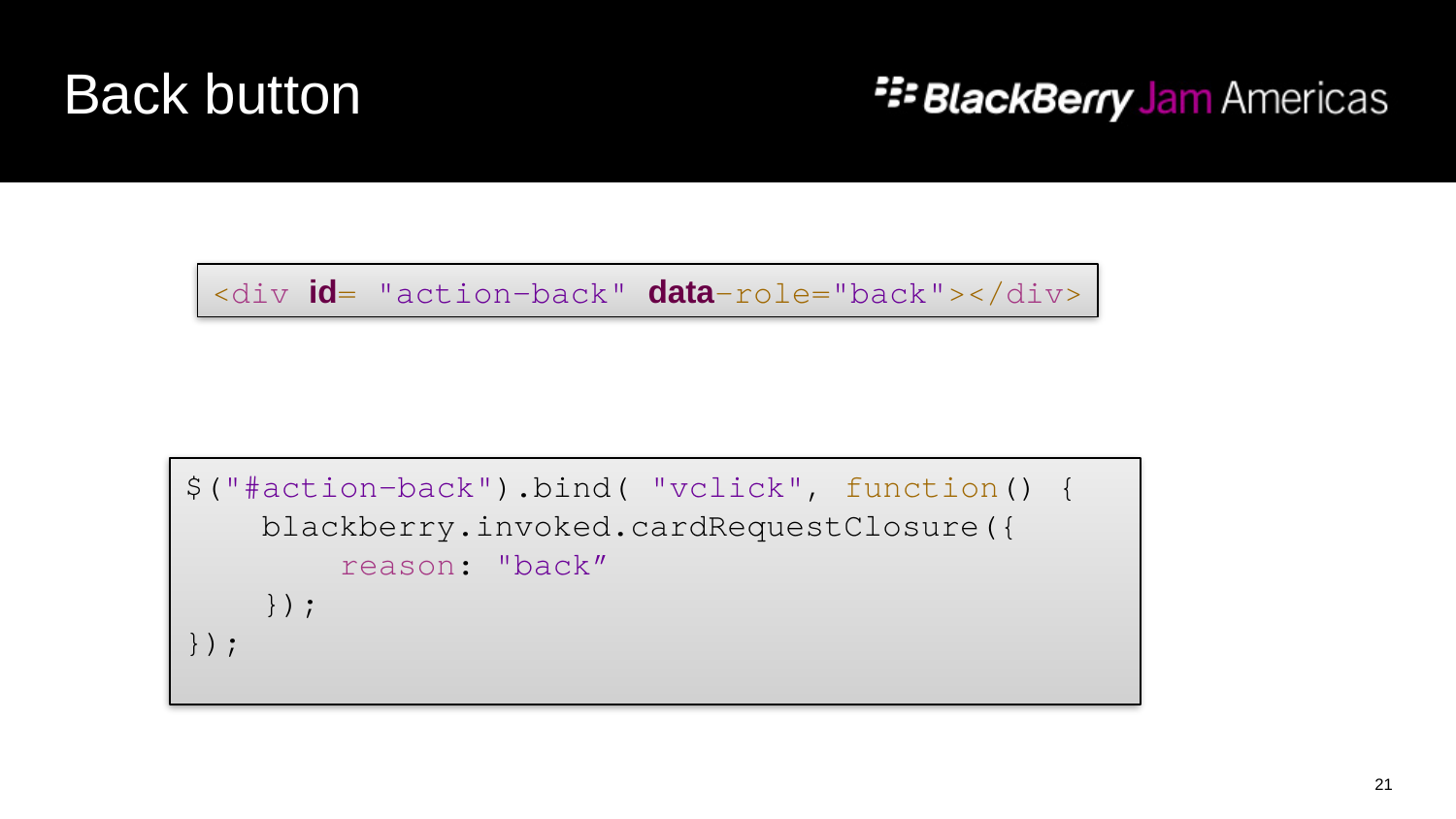

# Back button
<div id= "action-back" data-role="back"></div>
$("#action-back").bind( "vclick", function() {
    blackberry.invoked.cardRequestClosure({
        reason: "back”
    });
});

21